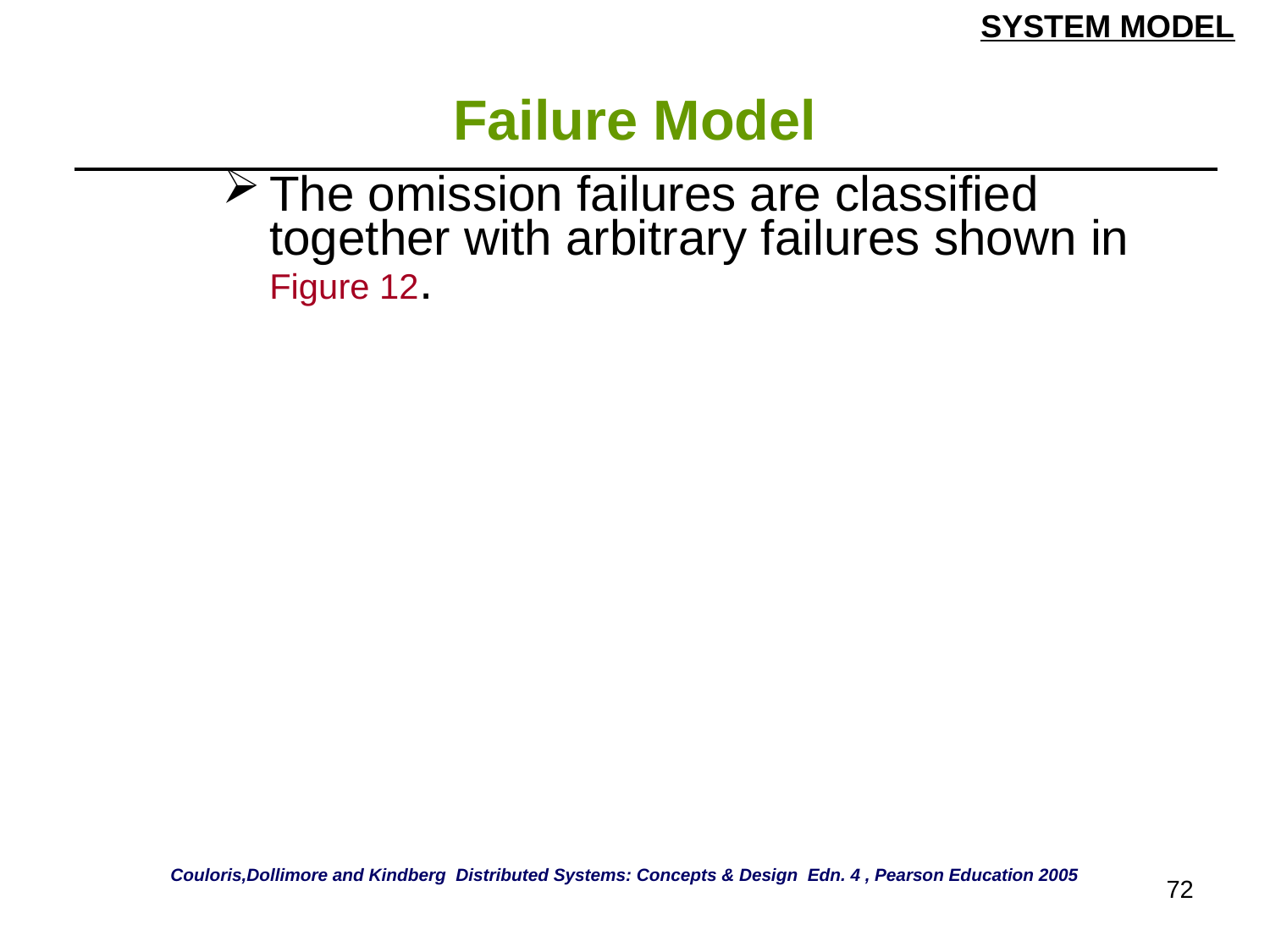

SYSTEM MODEL
# Failure Model
| The omission failures are classified together with arbitrary failures shown in Figure 12. |
| --- |
Couloris,Dollimore and Kindberg  Distributed Systems: Concepts & Design  Edn. 4 , Pearson Education 2005
72